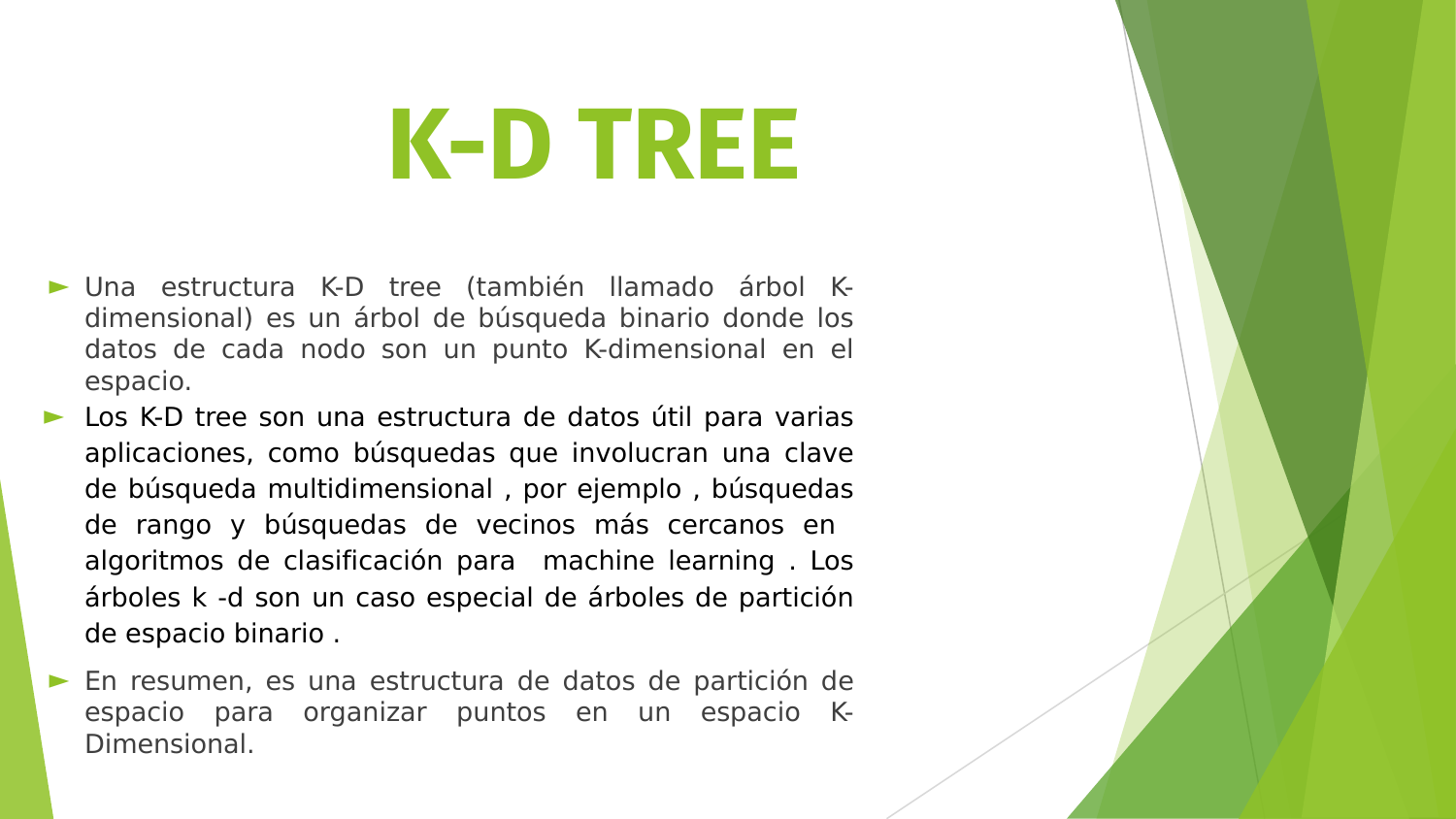

# K-D TREE
Una estructura K-D tree (también llamado árbol K-dimensional) es un árbol de búsqueda binario donde los datos de cada nodo son un punto K-dimensional en el espacio.
Los K-D tree son una estructura de datos útil para varias aplicaciones, como búsquedas que involucran una clave de búsqueda multidimensional , por ejemplo , búsquedas de rango y búsquedas de vecinos más cercanos en  algoritmos de clasificación para  machine learning . Los árboles k -d son un caso especial de árboles de partición de espacio binario .
En resumen, es una estructura de datos de partición de espacio para organizar puntos en un espacio K-Dimensional.